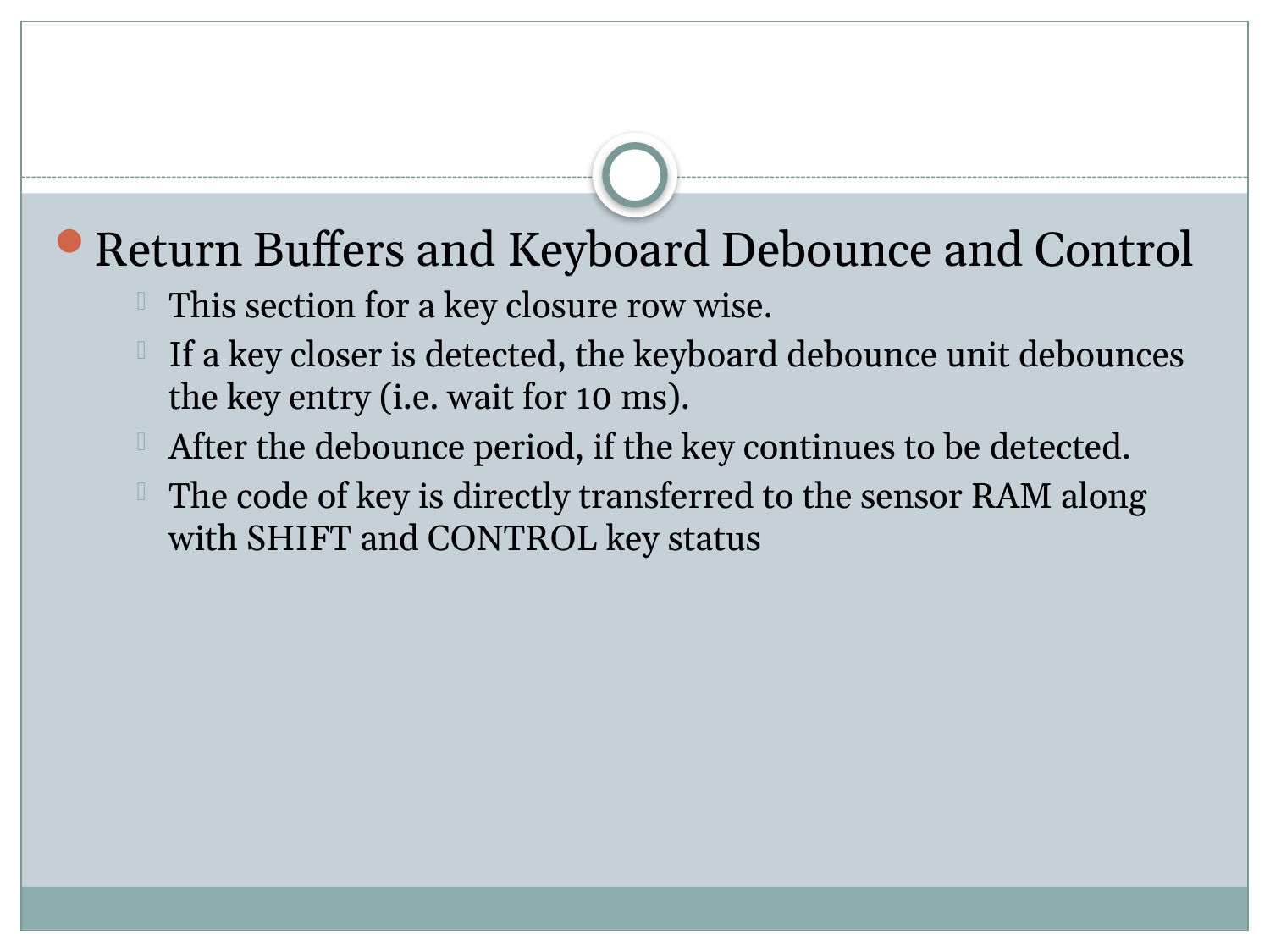

#
Return Buffers and Keyboard Debounce and Control
This section for a key closure row wise.
If a key closer is detected, the keyboard debounce unit debounces the key entry (i.e. wait for 10 ms).
After the debounce period, if the key continues to be detected.
The code of key is directly transferred to the sensor RAM along with SHIFT and CONTROL key status